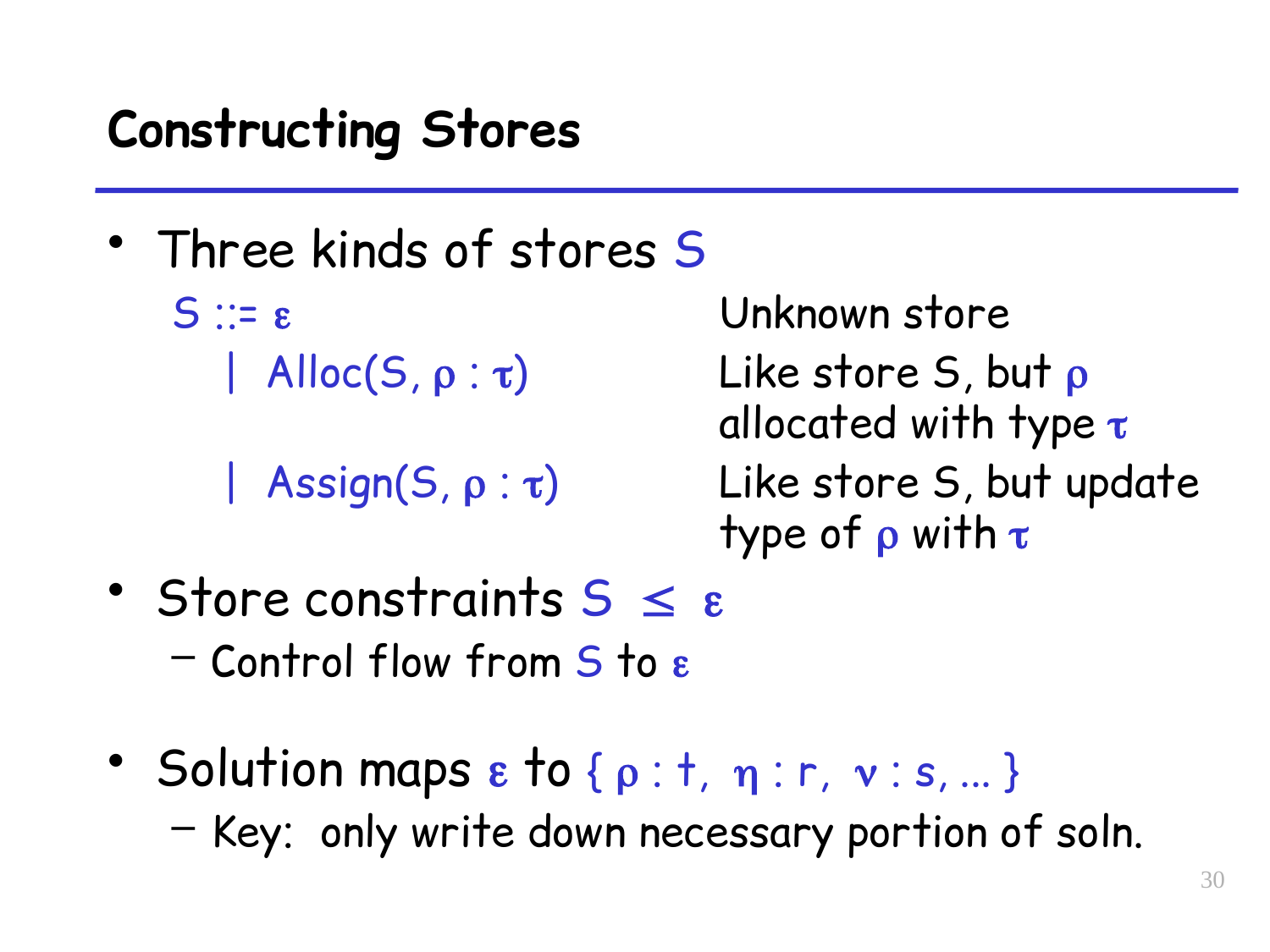

# Constructing Stores
Three kinds of stores S
S ::= ε				Unknown store
    |  Alloc(S, ρ : τ)		Like store S, but ρ 					allocated with type τ
    |  Assign(S, ρ : τ)		Like store S, but update 					type of ρ with τ
Store constraints S ≤ ε
Control flow from S to ε

Solution maps ε to { ρ : t,  η : r,  ν : s, ... }
Key:  only write down necessary portion of soln.
30